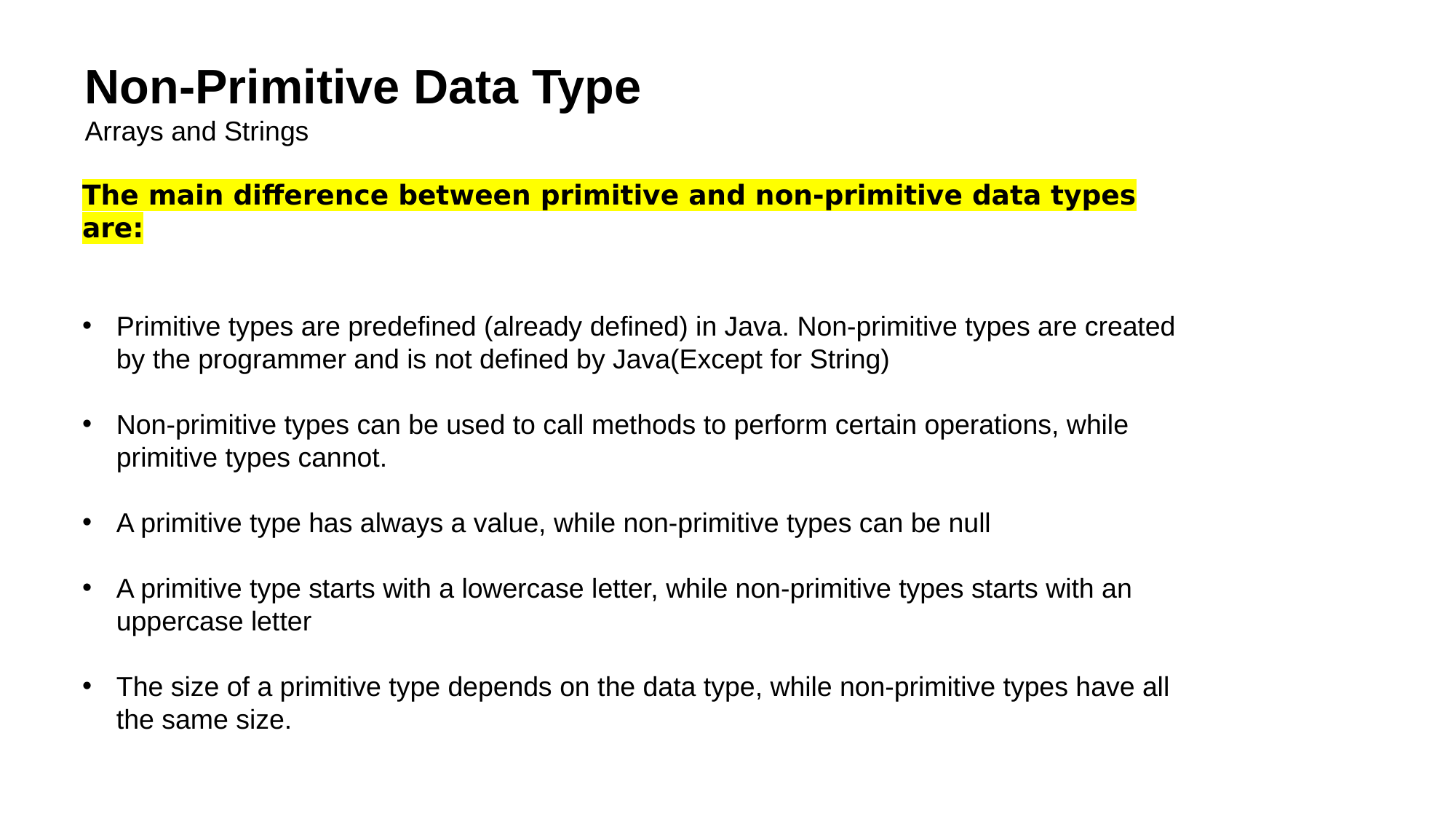

Non-Primitive Data Type
Arrays and Strings
The main difference between primitive and non-primitive data types are:

Primitive types are predefined (already defined) in Java. Non-primitive types are created by the programmer and is not defined by Java(Except for String)

Non-primitive types can be used to call methods to perform certain operations, while primitive types cannot.

A primitive type has always a value, while non-primitive types can be null

A primitive type starts with a lowercase letter, while non-primitive types starts with an uppercase letter

The size of a primitive type depends on the data type, while non-primitive types have all the same size.